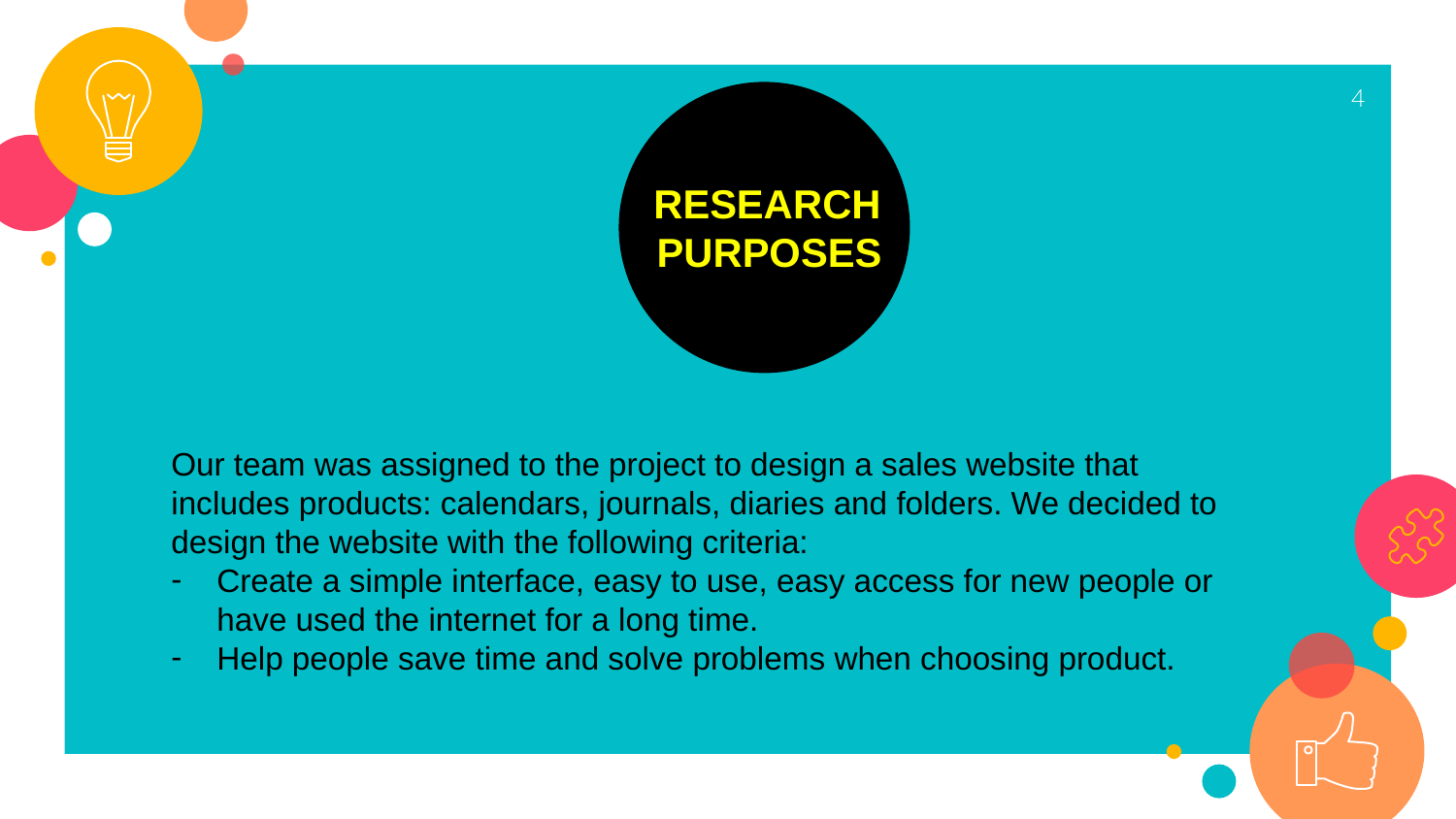

4

 RESEARCH
 PURPOSES
Our team was assigned to the project to design a sales website that includes products: calendars, journals, diaries and folders. We decided to design the website with the following criteria:
Create a simple interface, easy to use, easy access for new people or have used the internet for a long time.
Help people save time and solve problems when choosing product.